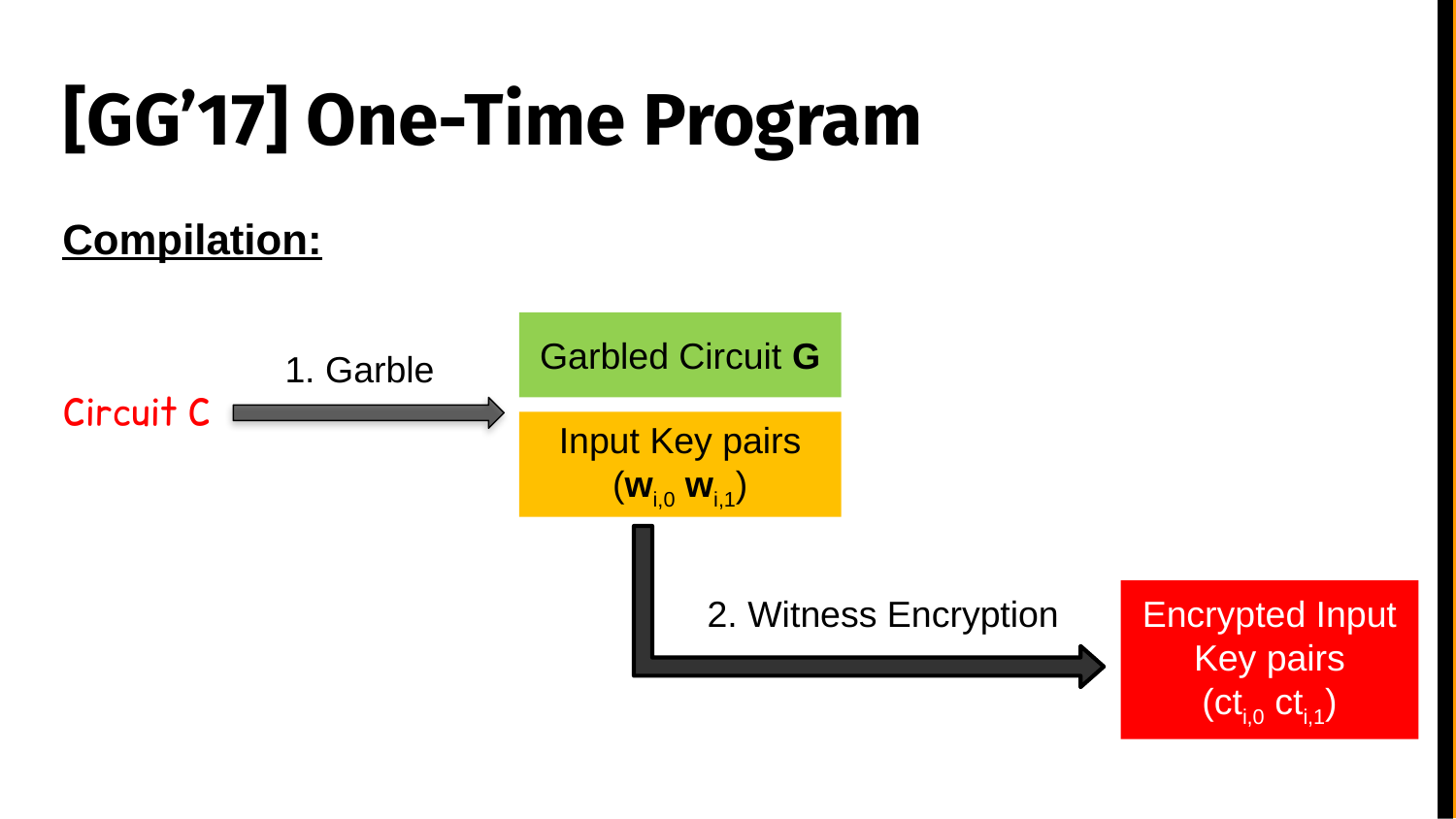

# [GG’17] One-Time Program
Compilation:
Garbled Circuit G
1. Garble
Circuit C

Input Key pairs
(wi,0 wi,1)

2. Witness Encryption
Encrypted Input Key pairs
(cti,0 cti,1)